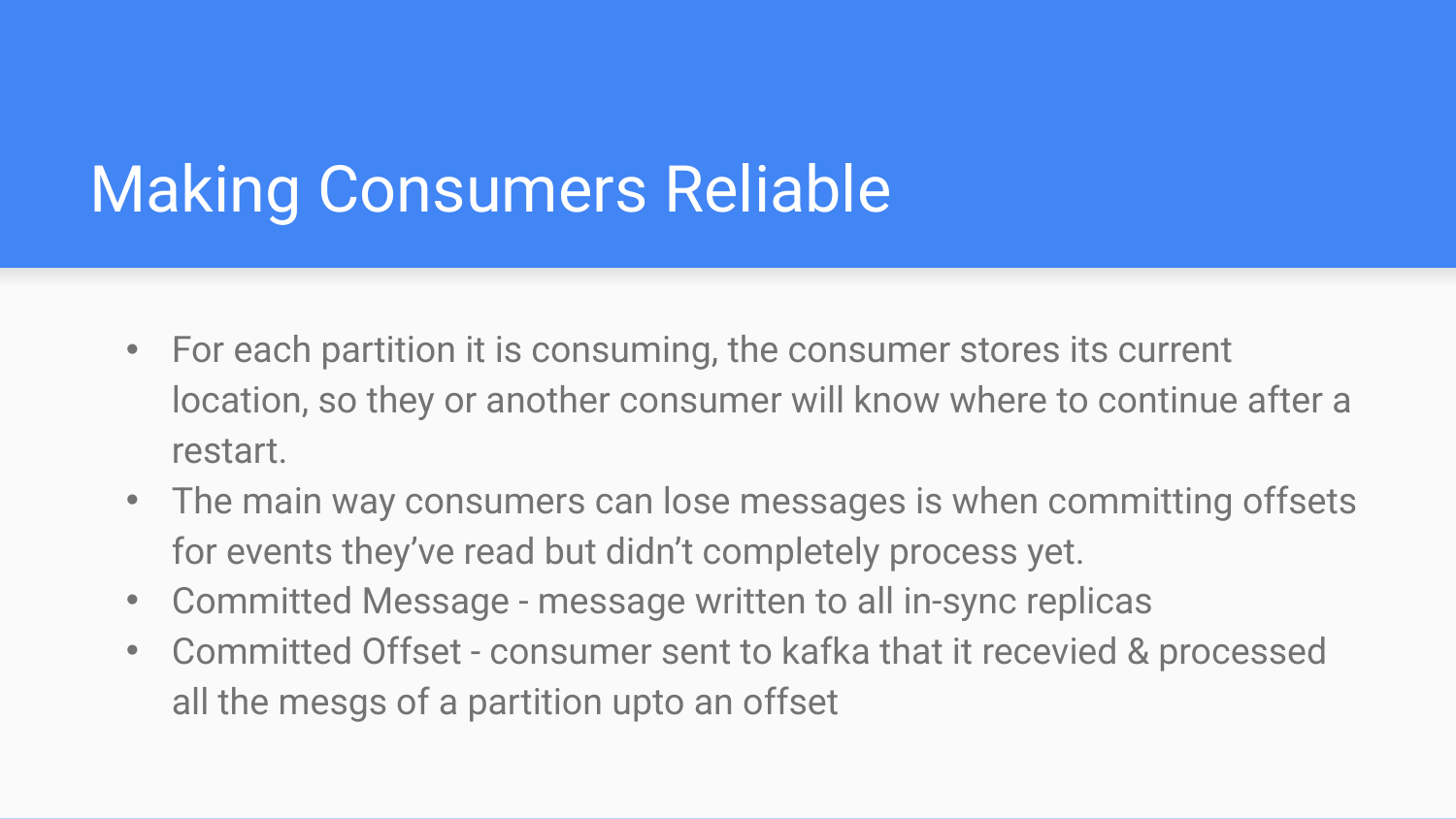

# Making Consumers Reliable
For each partition it is consuming, the consumer stores its current location, so they or another consumer will know where to continue after a restart.
The main way consumers can lose messages is when committing offsets for events they’ve read but didn’t completely process yet.
Committed Message - message written to all in-sync replicas
Committed Offset - consumer sent to kafka that it recevied & processed all the mesgs of a partition upto an offset